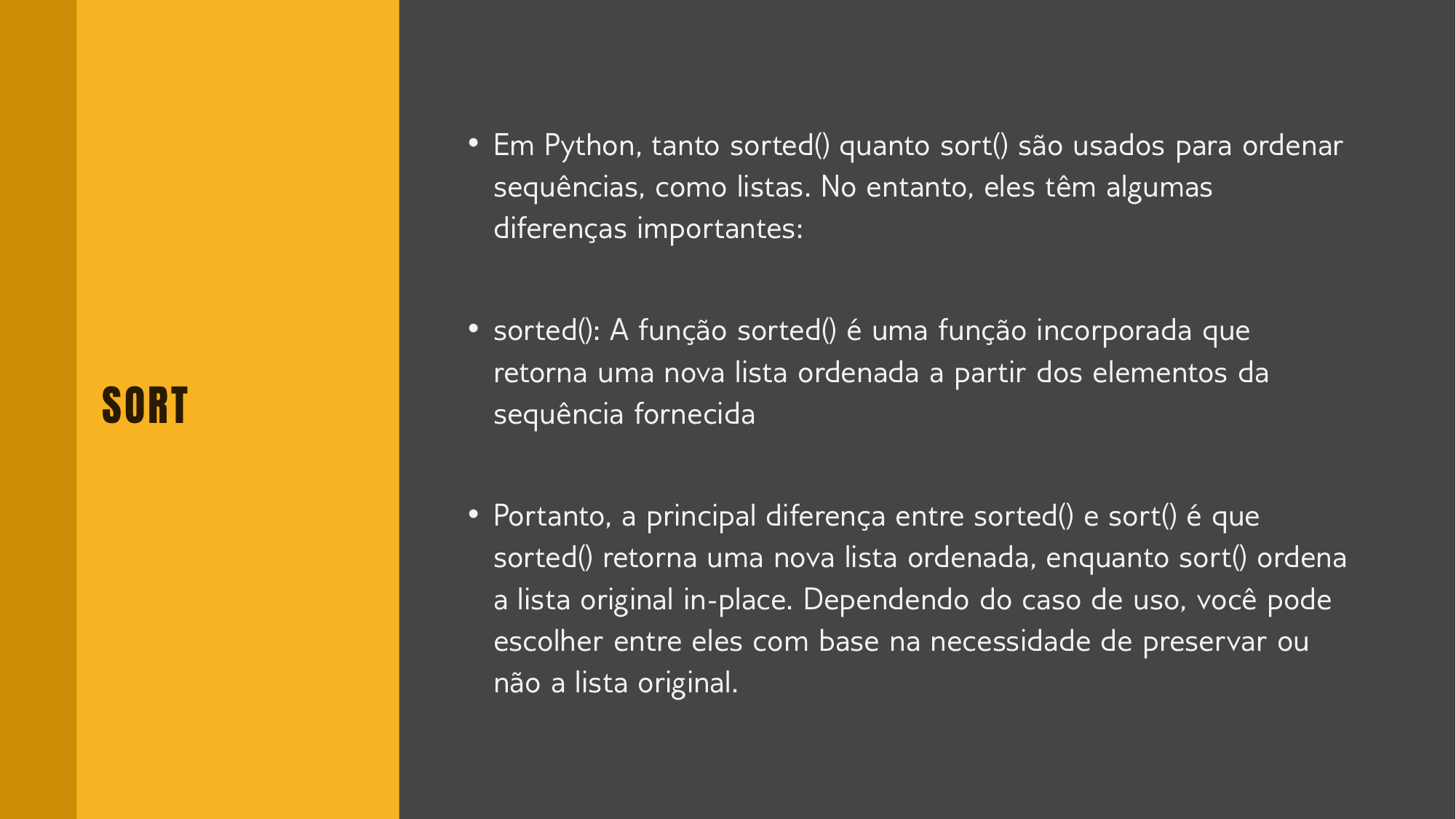

Em Python, tanto sorted() quanto sort() são usados para ordenar sequências, como listas. No entanto, eles têm algumas diferenças importantes:

sorted(): A função sorted() é uma função incorporada que retorna uma nova lista ordenada a partir dos elementos da sequência fornecida

Portanto, a principal diferença entre sorted() e sort() é que sorted() retorna uma nova lista ordenada, enquanto sort() ordena a lista original in-place. Dependendo do caso de uso, você pode escolher entre eles com base na necessidade de preservar ou não a lista original.
# sort